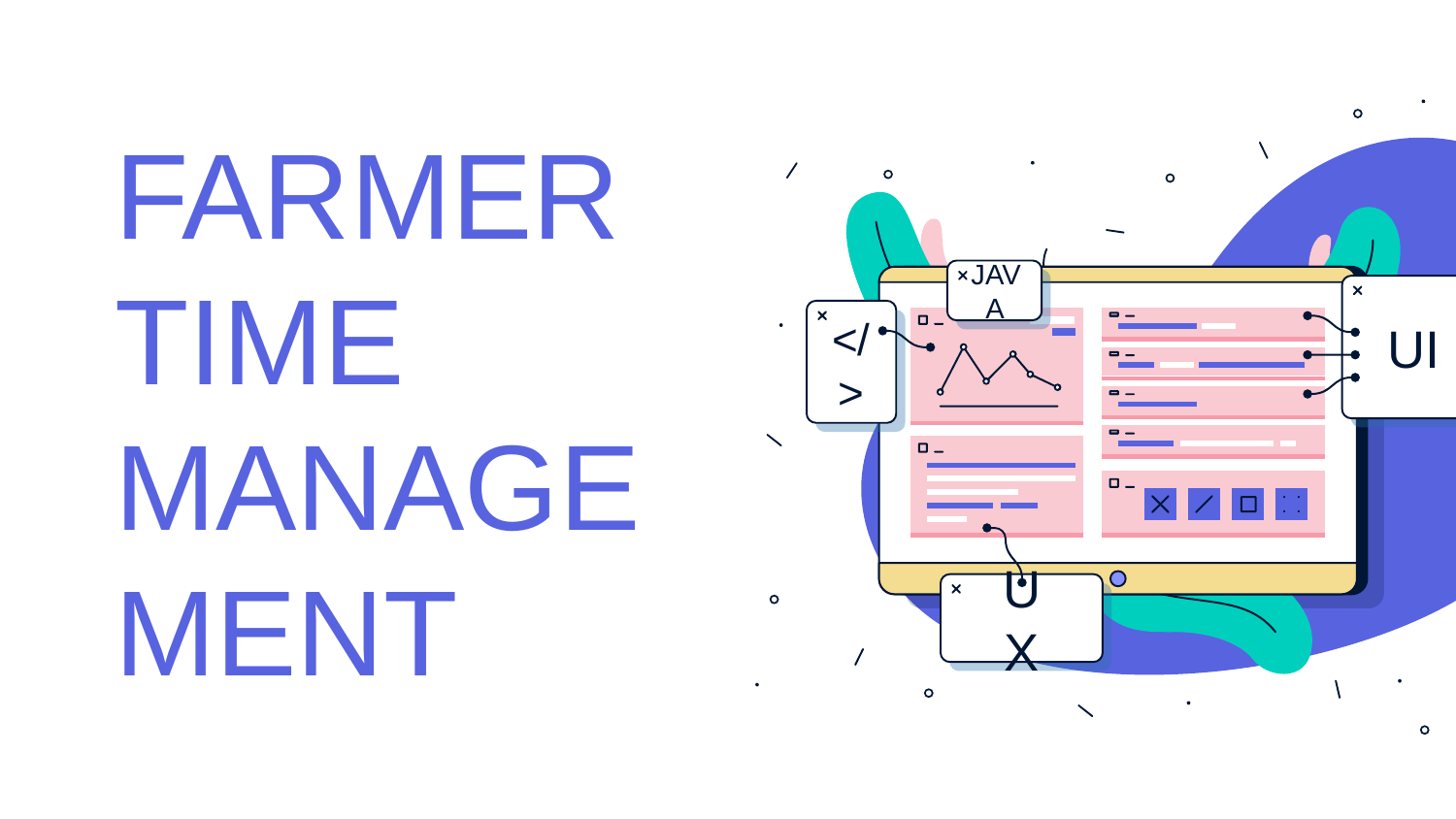

JAVA

UI

</>

UX
# FARMER TIME MANAGEMENT